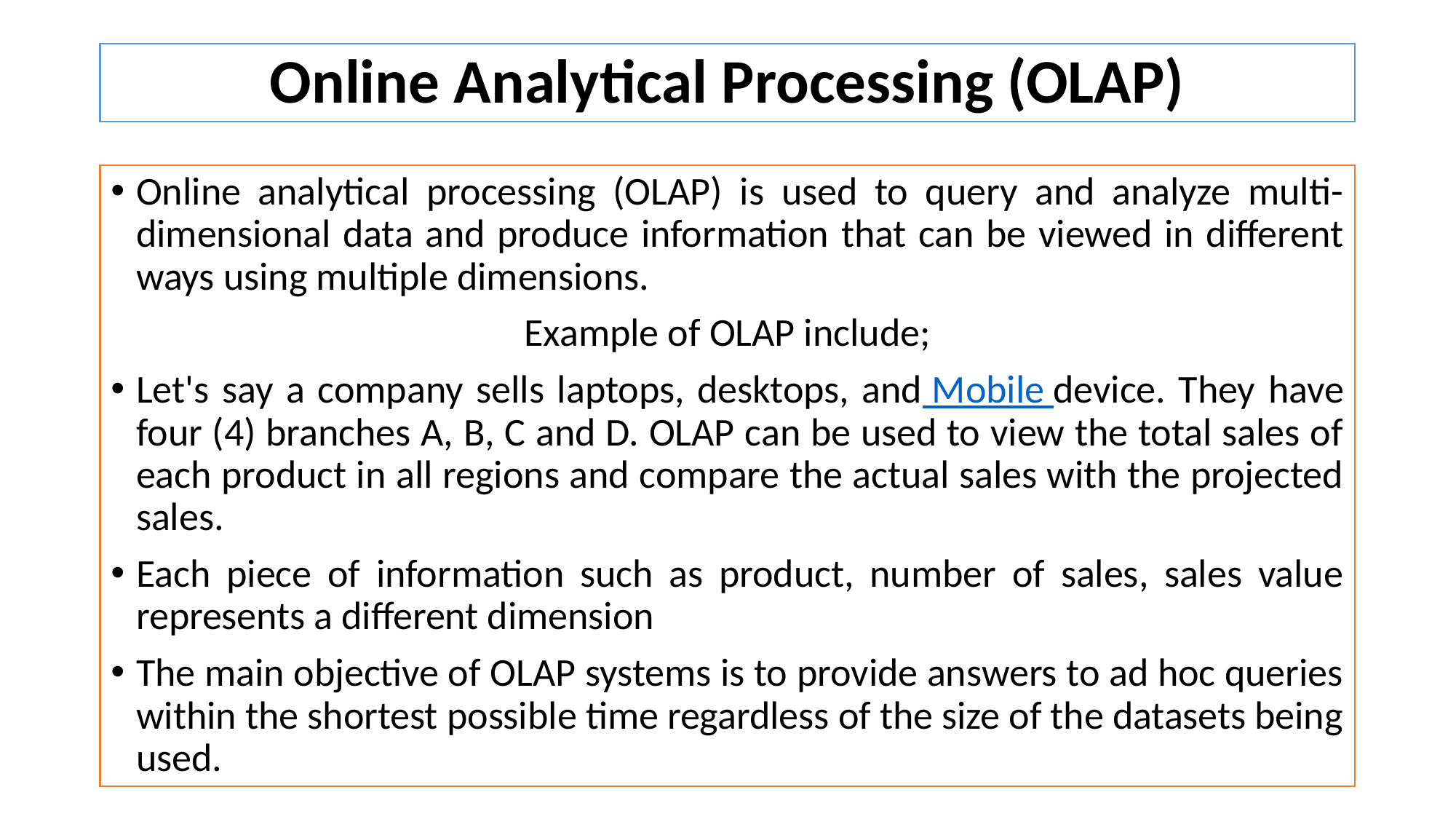

# Online Analytical Processing (OLAP)
Online analytical processing (OLAP) is used to query and analyze multi-dimensional data and produce information that can be viewed in different ways using multiple dimensions.
Example of OLAP include;
Let's say a company sells laptops, desktops, and Mobile device. They have four (4) branches A, B, C and D. OLAP can be used to view the total sales of each product in all regions and compare the actual sales with the projected sales.
Each piece of information such as product, number of sales, sales value represents a different dimension
The main objective of OLAP systems is to provide answers to ad hoc queries within the shortest possible time regardless of the size of the datasets being used.